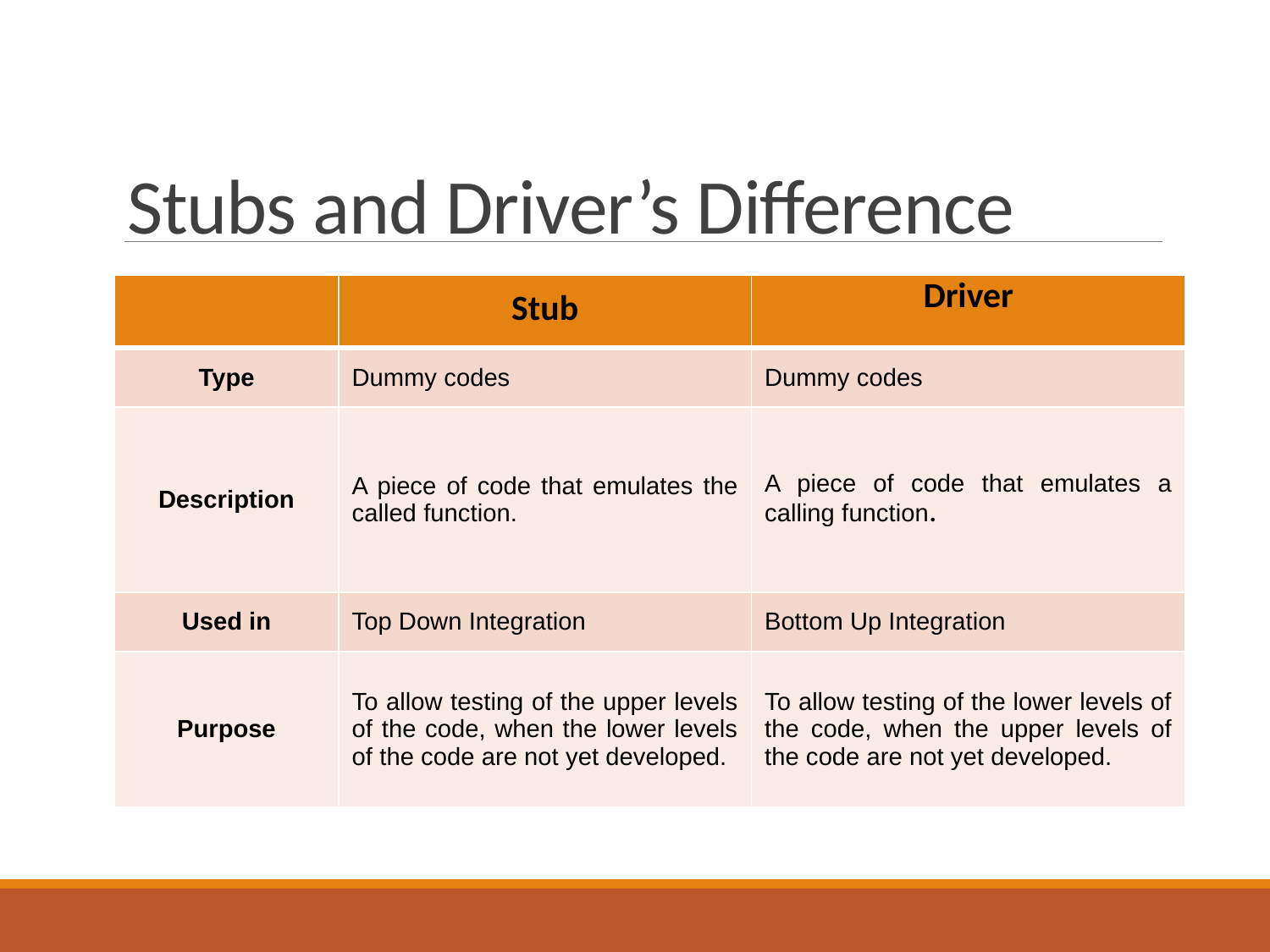

# Stubs and Driver’s Difference

|  | Stub | Driver |
| --- | --- | --- |
| Type | Dummy codes | Dummy codes |
| Description | A piece of code that emulates the called function. | A piece of code that emulates a calling function. |
| Used in | Top Down Integration | Bottom Up Integration |
| Purpose | To allow testing of the upper levels of the code, when the lower levels of the code are not yet developed. | To allow testing of the lower levels of the code, when the upper levels of the code are not yet developed. |